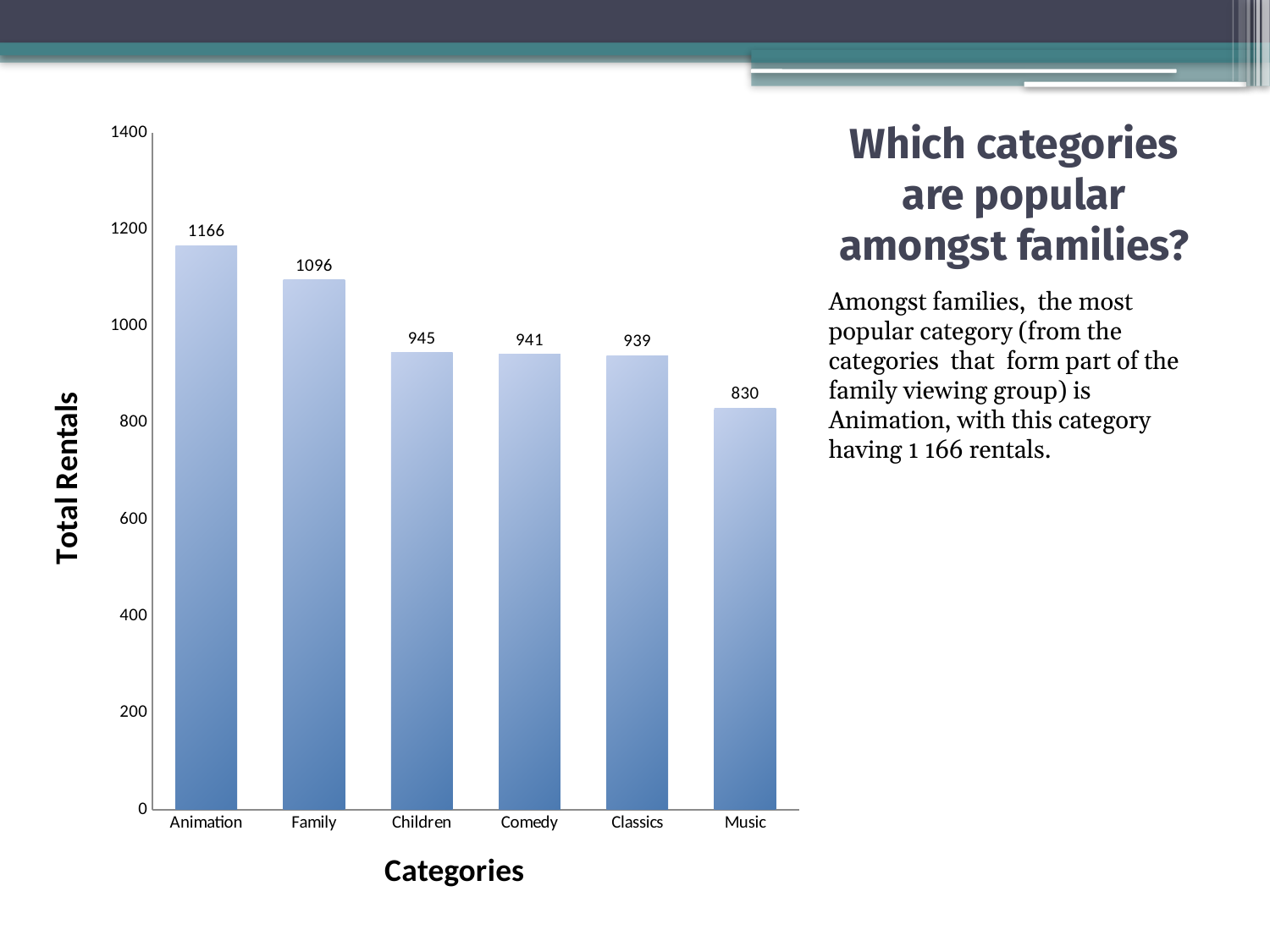

# Which categories are popular amongst families?

### Chart

| Category | rental_sum |
|---|---|
| Animation | 1166.0 |
| Family | 1096.0 |
| Children | 945.0 |
| Comedy | 941.0 |
| Classics | 939.0 |
| Music | 830.0 |
Amongst families,  the most popular category (from the categories  that  form part of the family viewing group) is Animation, with this category having 1 166 rentals.